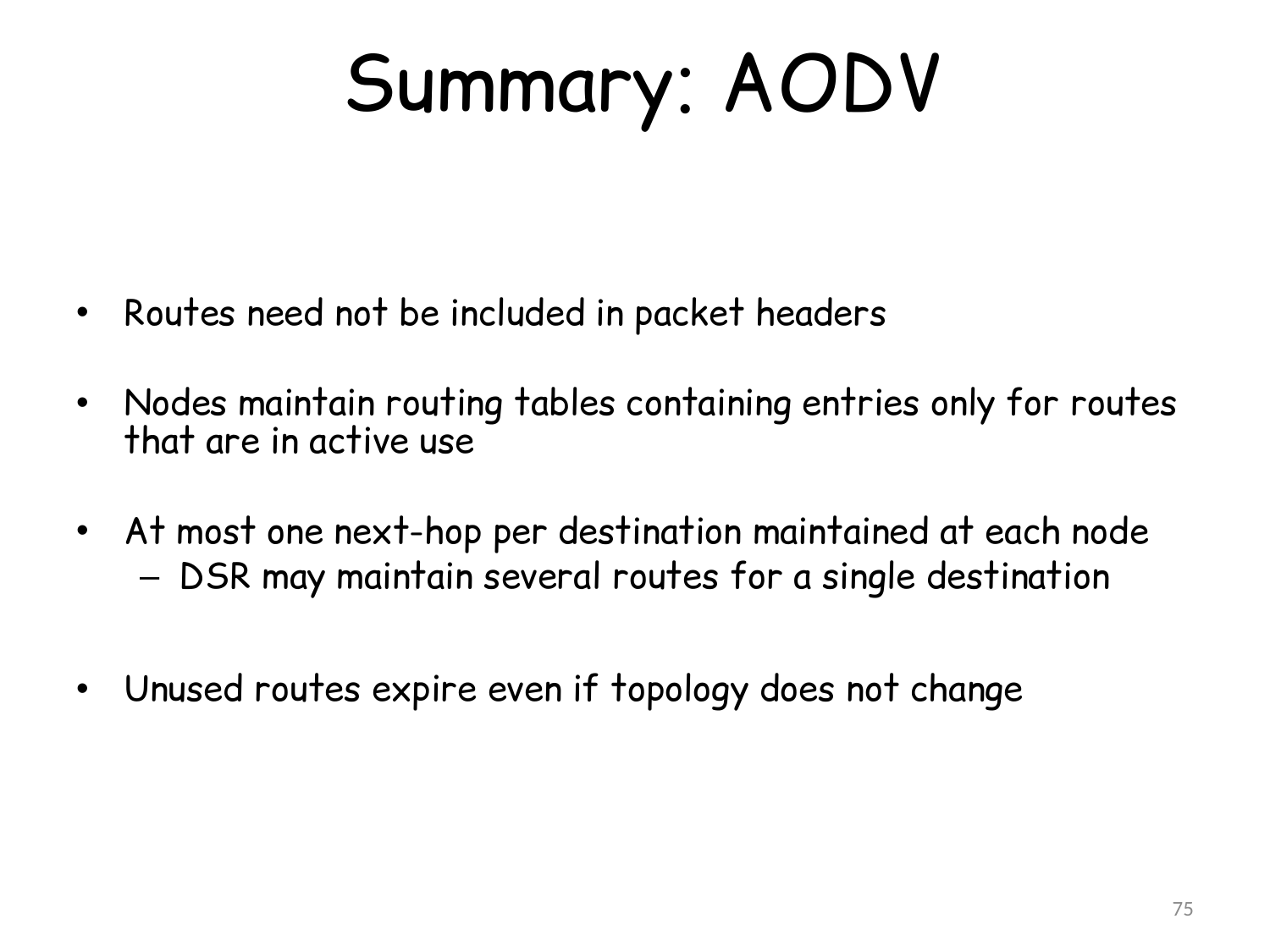

# Summary: AODV

Routes need not be included in packet headers

Nodes maintain routing tables containing entries only for routes that are in active use

At most one next-hop per destination maintained at each node
DSR may maintain several routes for a single destination

Unused routes expire even if topology does not change
75